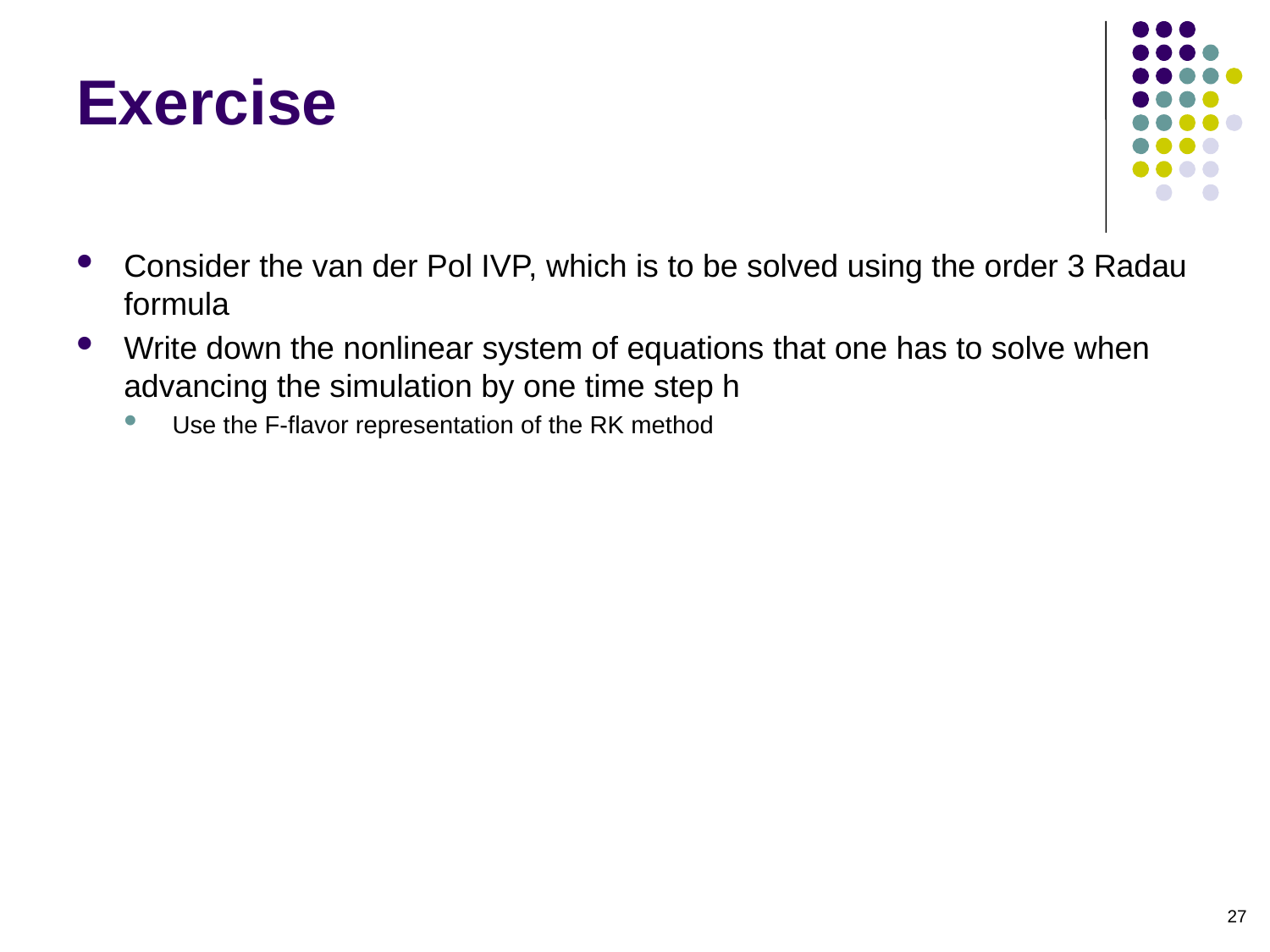

# Exercise
Consider the van der Pol IVP, which is to be solved using the order 3 Radau formula
Write down the nonlinear system of equations that one has to solve when advancing the simulation by one time step h
Use the F-flavor representation of the RK method
27